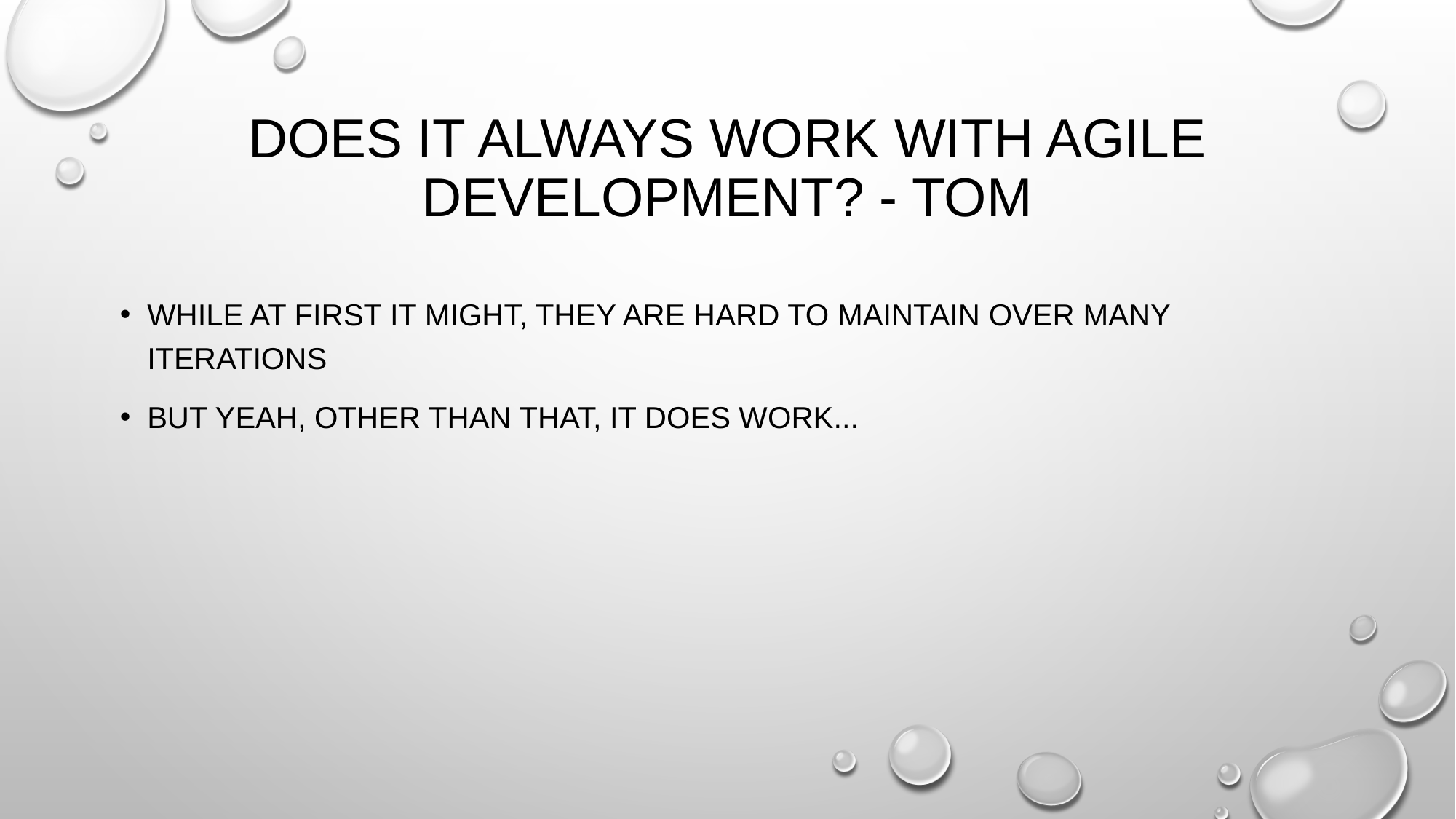

# Does it always work with agile development? - Tom
While at first it might, they are hard to maintain over many iterations
But yeah, other than that, it does work...